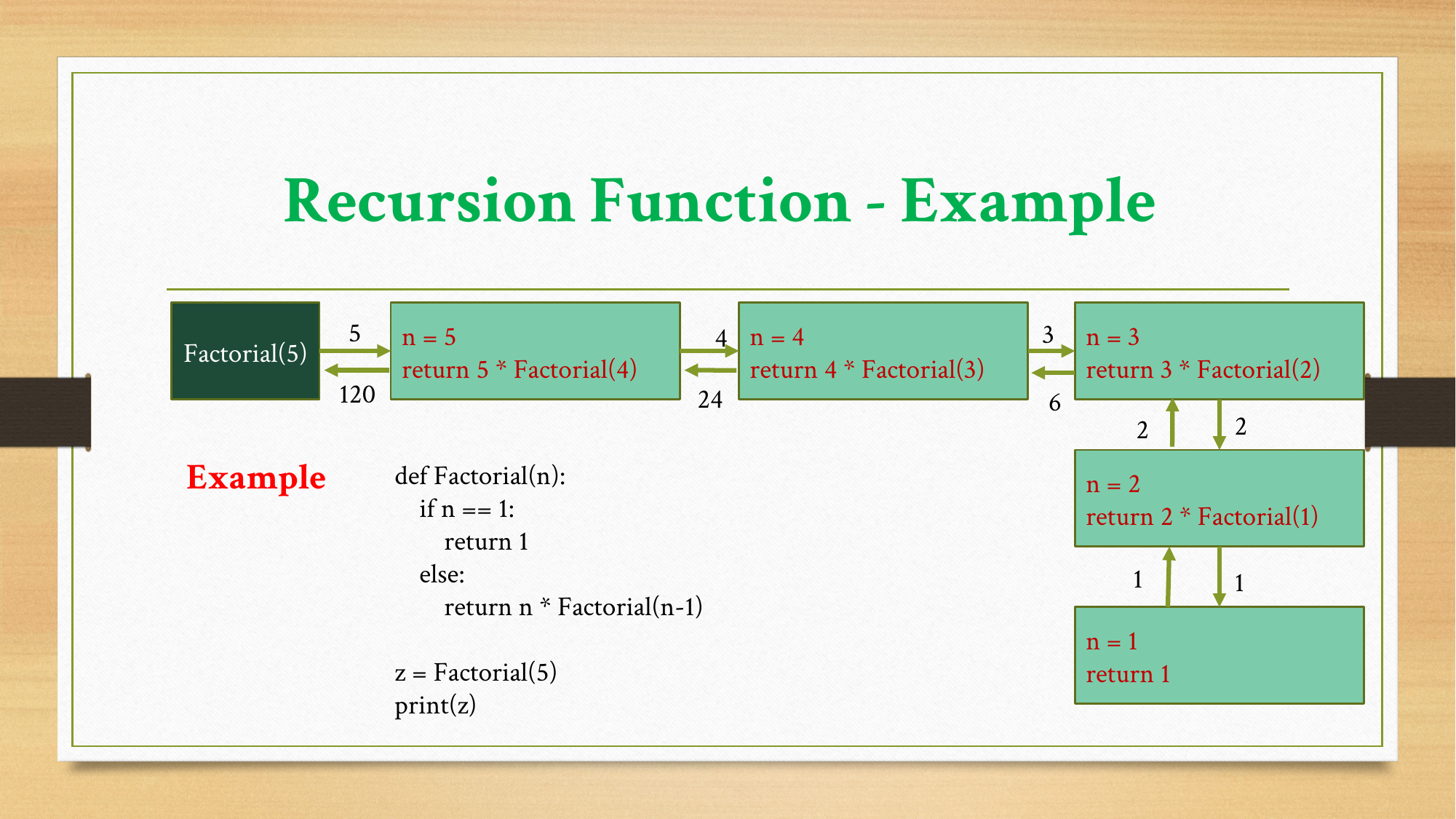

# Recursion Function - Example
Factorial(5)
n = 5
return 5 * Factorial(4)
n = 4
return 4 * Factorial(3)
n = 3
return 3 * Factorial(2)
5
3
4
120
24
6
2
2
Example
n = 2
return 2 * Factorial(1)
def Factorial(n):
    if n == 1:
        return 1
    else:
        return n * Factorial(n-1)

z = Factorial(5)
print(z)
1
1
n = 1
return 1